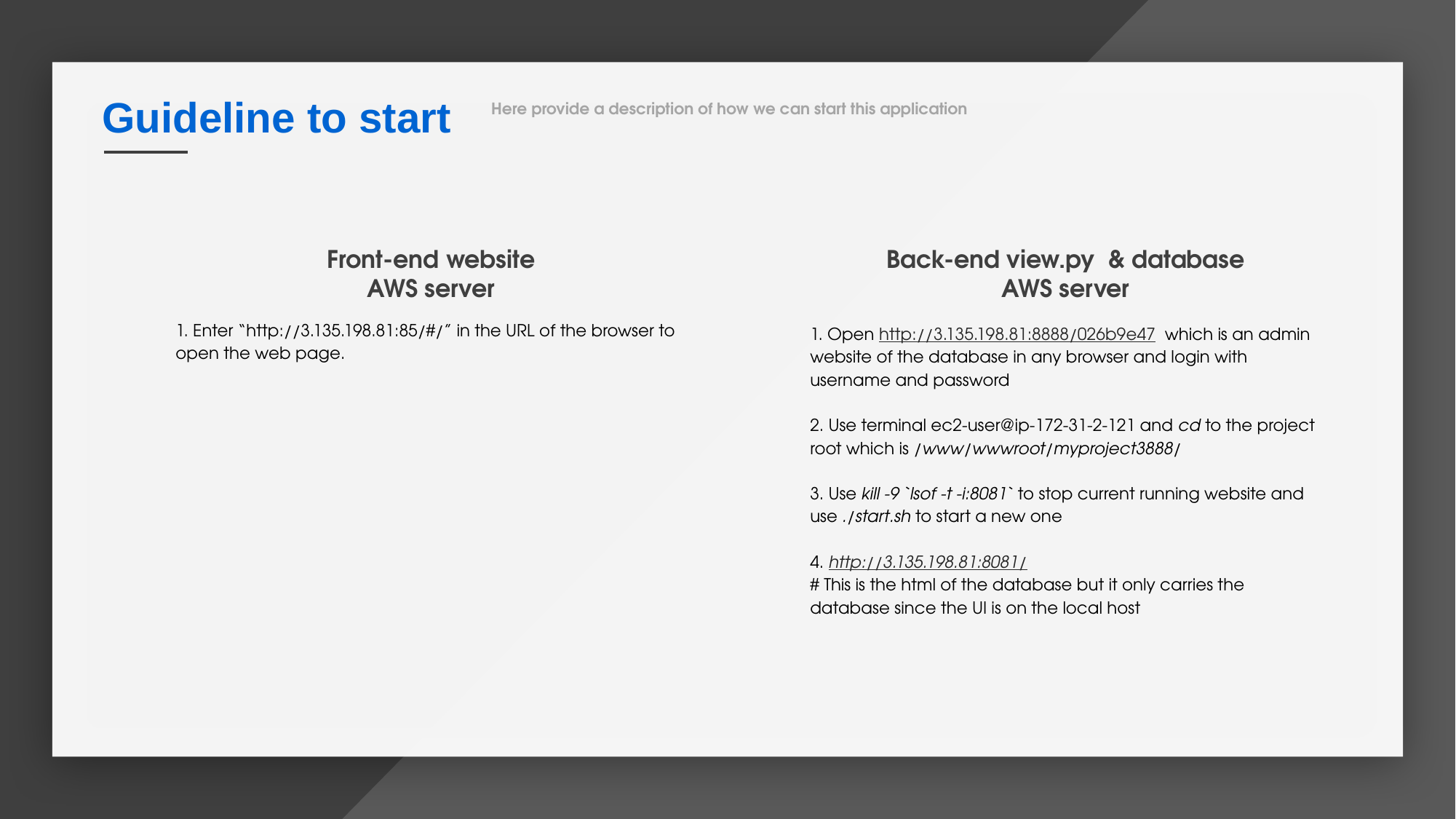

Guideline to start
Here provide a description of how we can start this application
Front-end website
AWS server
1. Enter “http://3.135.198.81:85/#/” in the URL of the browser to open the web page.
Back-end view.py  & database
AWS server
1. Open http://3.135.198.81:8888/026b9e47  which is an admin website of the database in any browser and login with username and password

2. Use terminal ec2-user@ip-172-31-2-121 and cd to the project root which is /www/wwwroot/myproject3888/

3. Use kill -9 `lsof -t -i:8081` to stop current running website and use ./start.sh to start a new one

4. http://3.135.198.81:8081/
# This is the html of the database but it only carries the database since the UI is on the local host